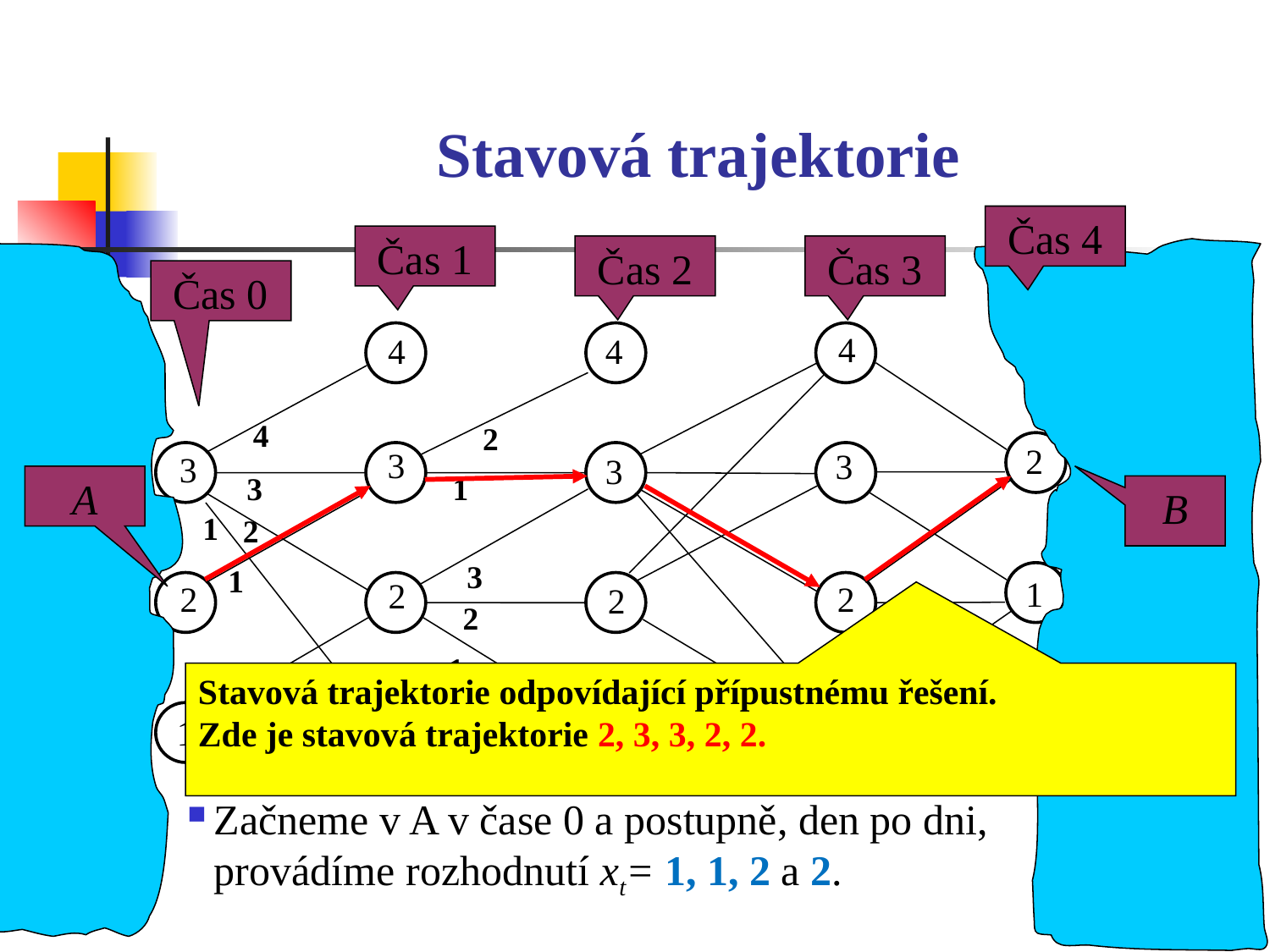

# Stavová trajektorie
Čas 4
Čas 1
Čas 2
Čas 3

4

4

4

4
2

2
3
3
3

3
3
1

1

2
3
1

1
2
2
2

2
2

1
2
1

1
1
1
1

Čas 0
A

B

Stavová trajektorie odpovídající přípustnému řešení.
Zde je stavová trajektorie 2, 3, 3, 2, 2.
Začneme v A v čase 0 a postupně, den po dni, provádíme rozhodnutí xt= 1, 1, 2 a 2.